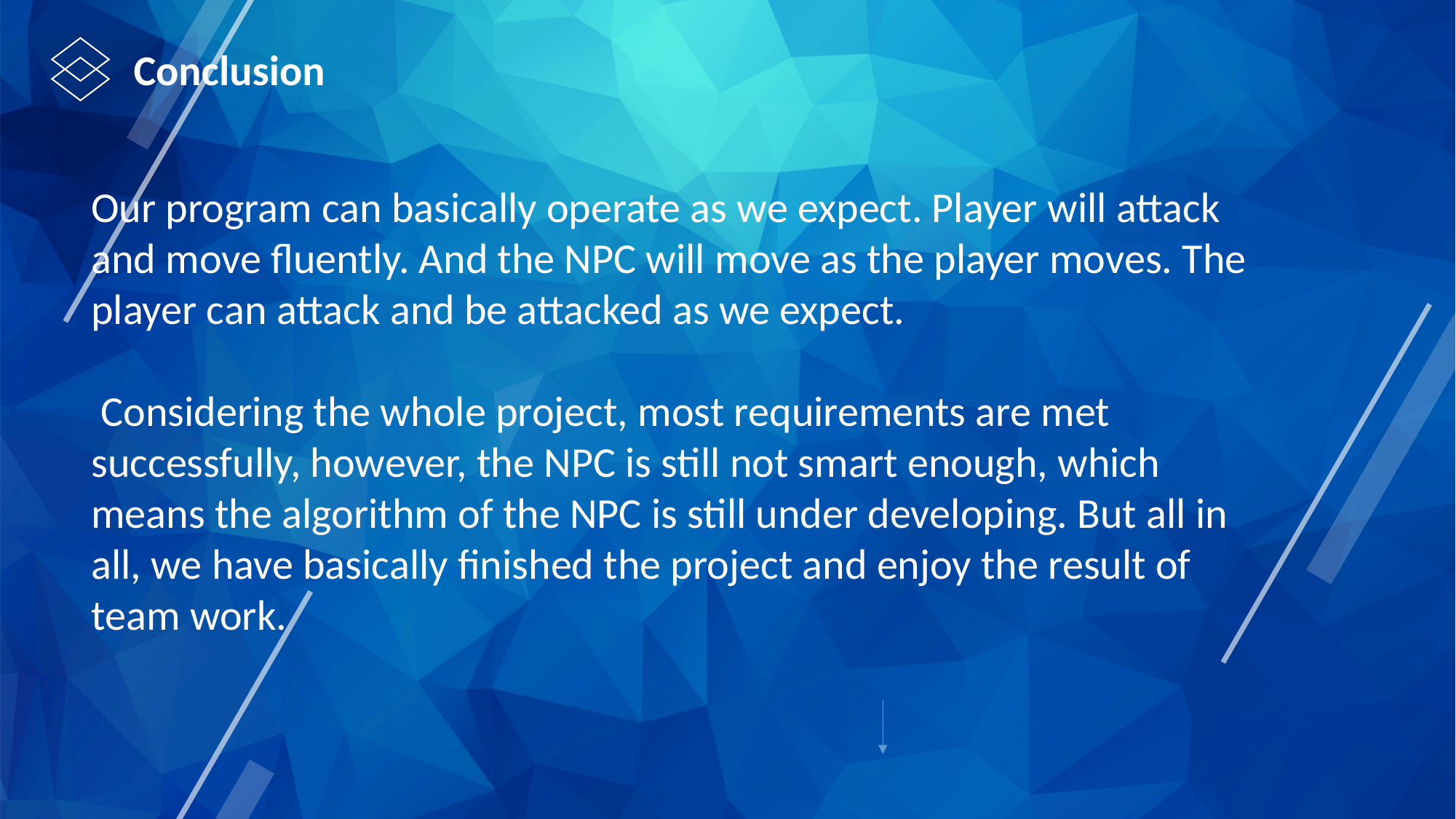

Conclusion
Our program can basically operate as we expect. Player will attack and move fluently. And the NPC will move as the player moves. The player can attack and be attacked as we expect.

 Considering the whole project, most requirements are met successfully, however, the NPC is still not smart enough, which means the algorithm of the NPC is still under developing. But all in all, we have basically finished the project and enjoy the result of team work.